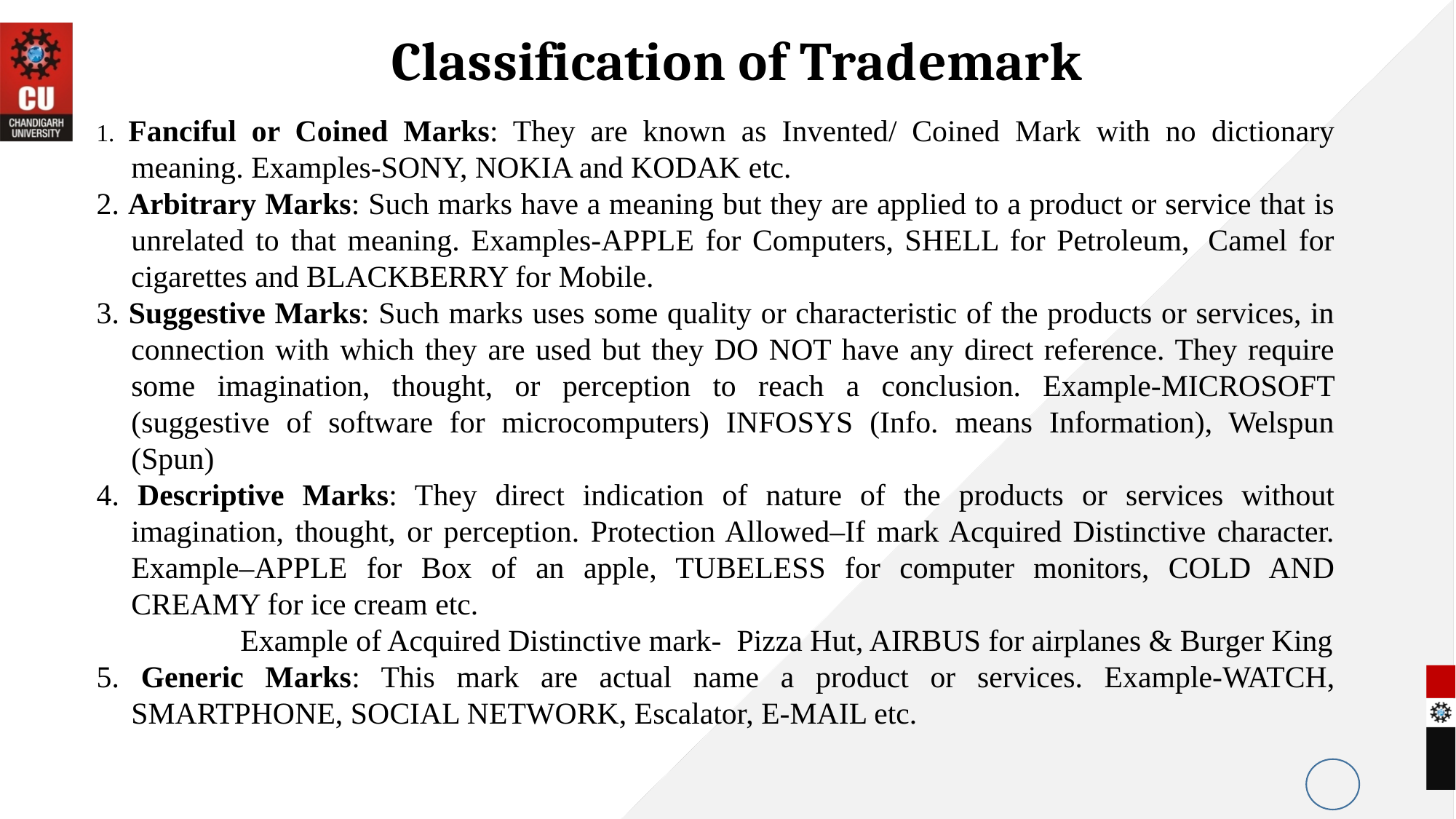

# Classification of Trademark
1. Fanciful or Coined Marks: They are known as Invented/ Coined Mark with no dictionary meaning. Examples-SONY, NOKIA and KODAK etc.
2. Arbitrary Marks: Such marks have a meaning but they are applied to a product or service that is unrelated to that meaning. Examples-APPLE for Computers, SHELL for Petroleum,  Camel for cigarettes and BLACKBERRY for Mobile.
3. Suggestive Marks: Such marks uses some quality or characteristic of the products or services, in connection with which they are used but they DO NOT have any direct reference. They require some imagination, thought, or perception to reach a conclusion. Example-MICROSOFT (suggestive of software for microcomputers) INFOSYS (Info. means Information), Welspun (Spun)
4. Descriptive Marks: They direct indication of nature of the products or services without imagination, thought, or perception. Protection Allowed–If mark Acquired Distinctive character. Example–APPLE for Box of an apple, TUBELESS for computer monitors, COLD AND CREAMY for ice cream etc.
		Example of Acquired Distinctive mark-  Pizza Hut, AIRBUS for airplanes & Burger King
5. Generic Marks: This mark are actual name a product or services. Example-WATCH, SMARTPHONE, SOCIAL NETWORK, Escalator, E-MAIL etc.